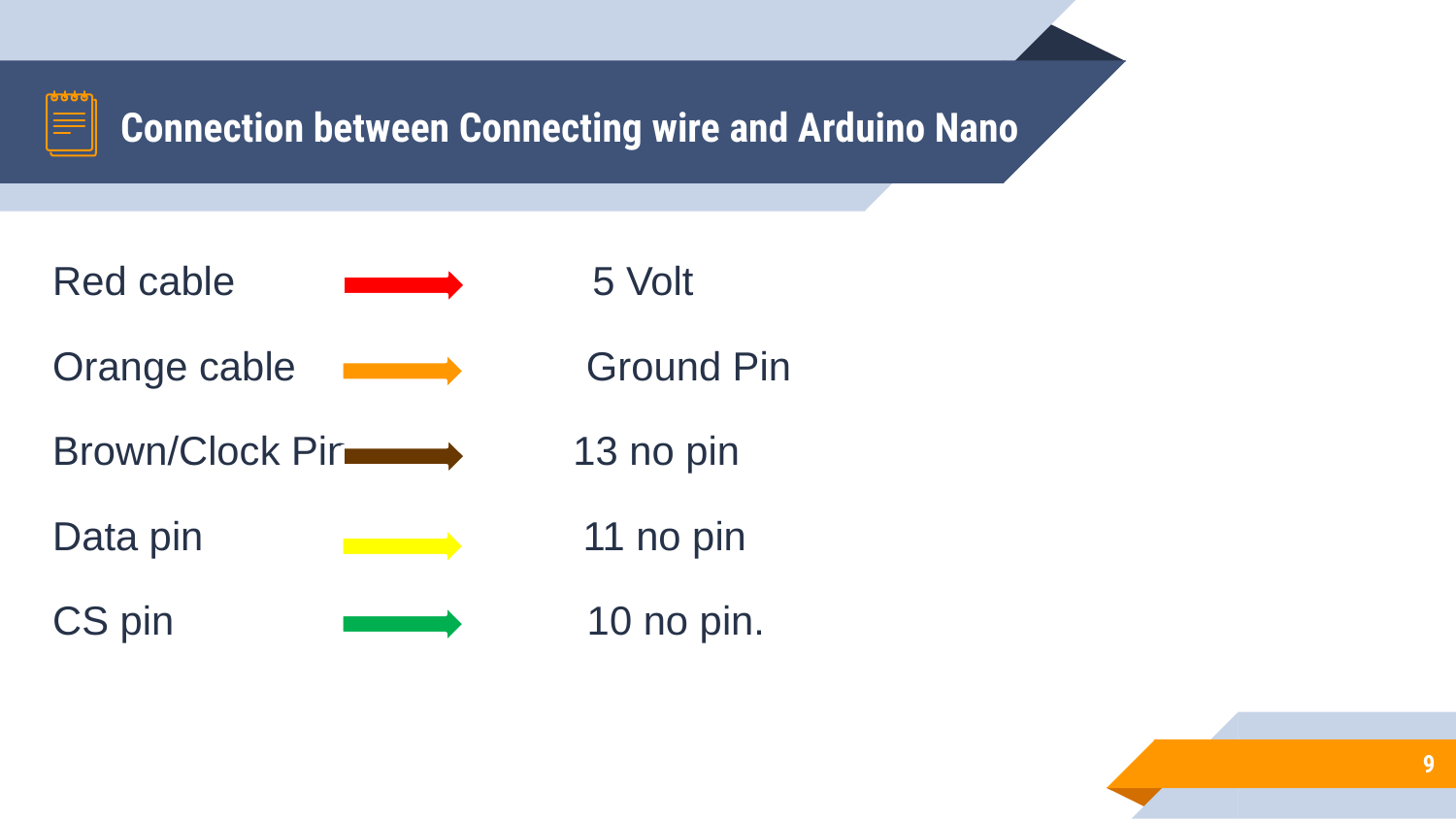

# Connection between Connecting wire and Arduino Nano

Red cable                                5 Volt
Orange cable                          Ground Pin
Brown/Clock Pin                    13 no pin
Data pin                                  11 no pin
CS pin                                     10 no pin.

9